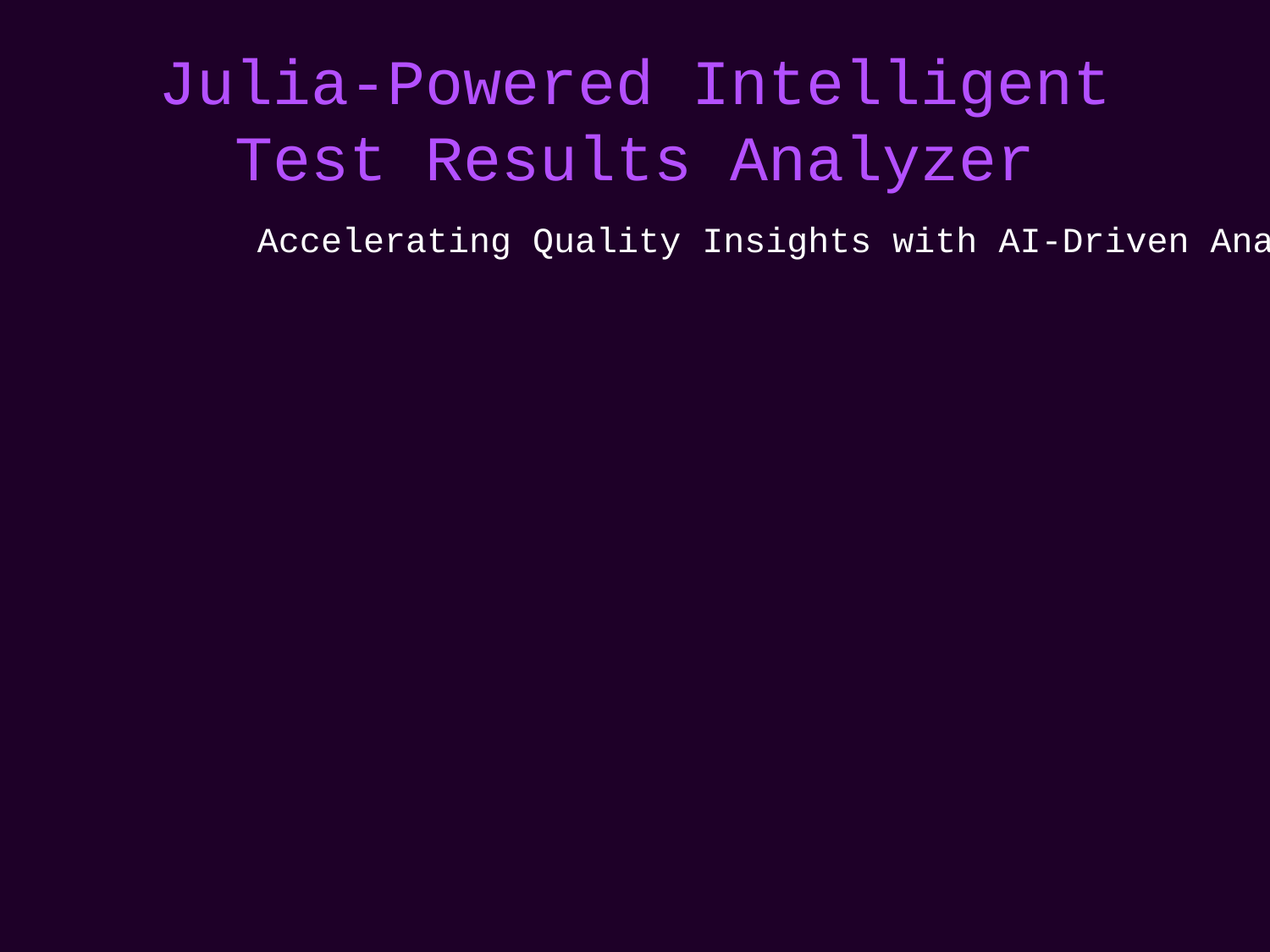

# Julia-Powered Intelligent Test Results Analyzer
Accelerating Quality Insights with AI-Driven Analytics